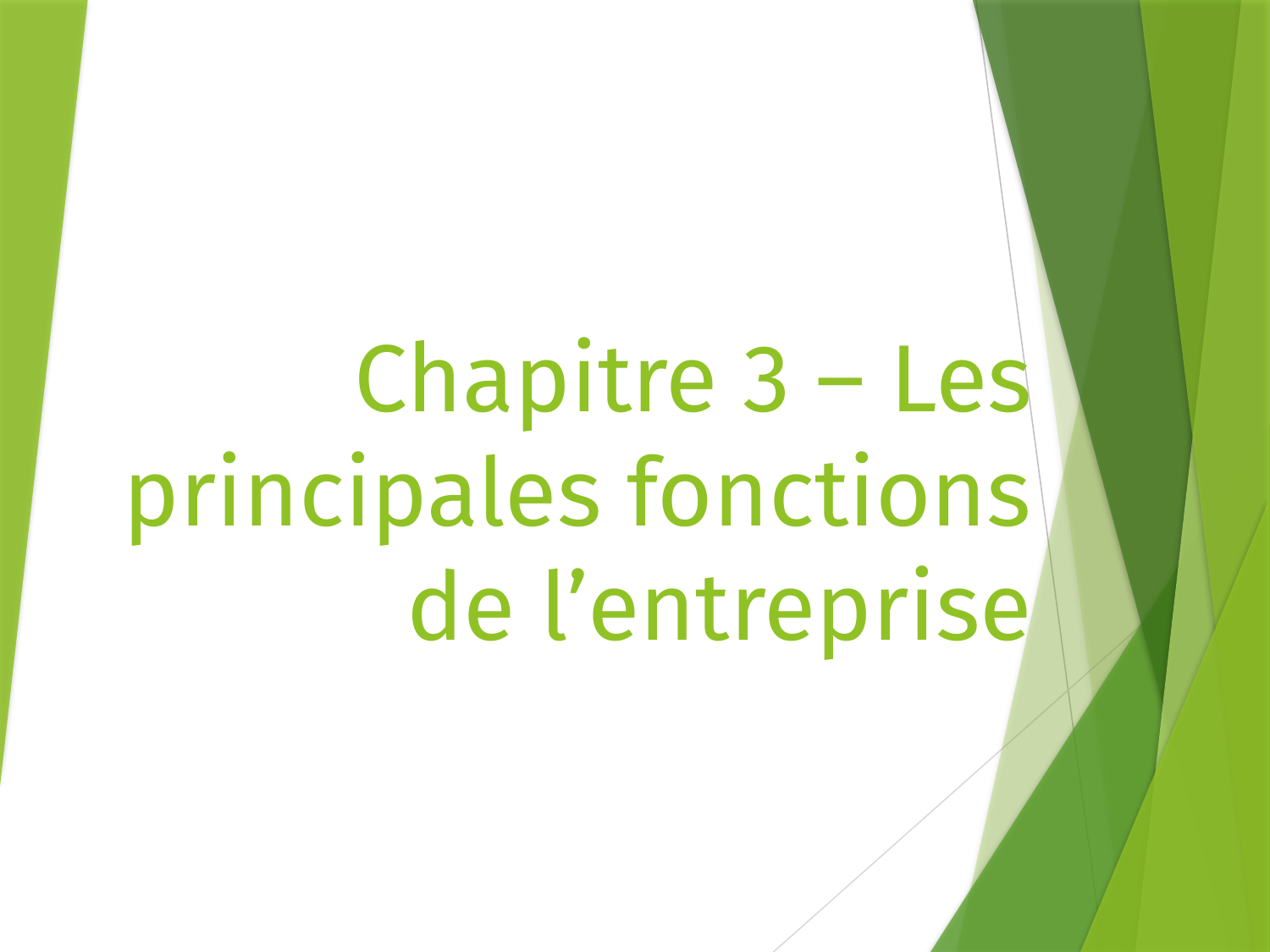

# Chapitre 3 – Les principales fonctions de l’entreprise